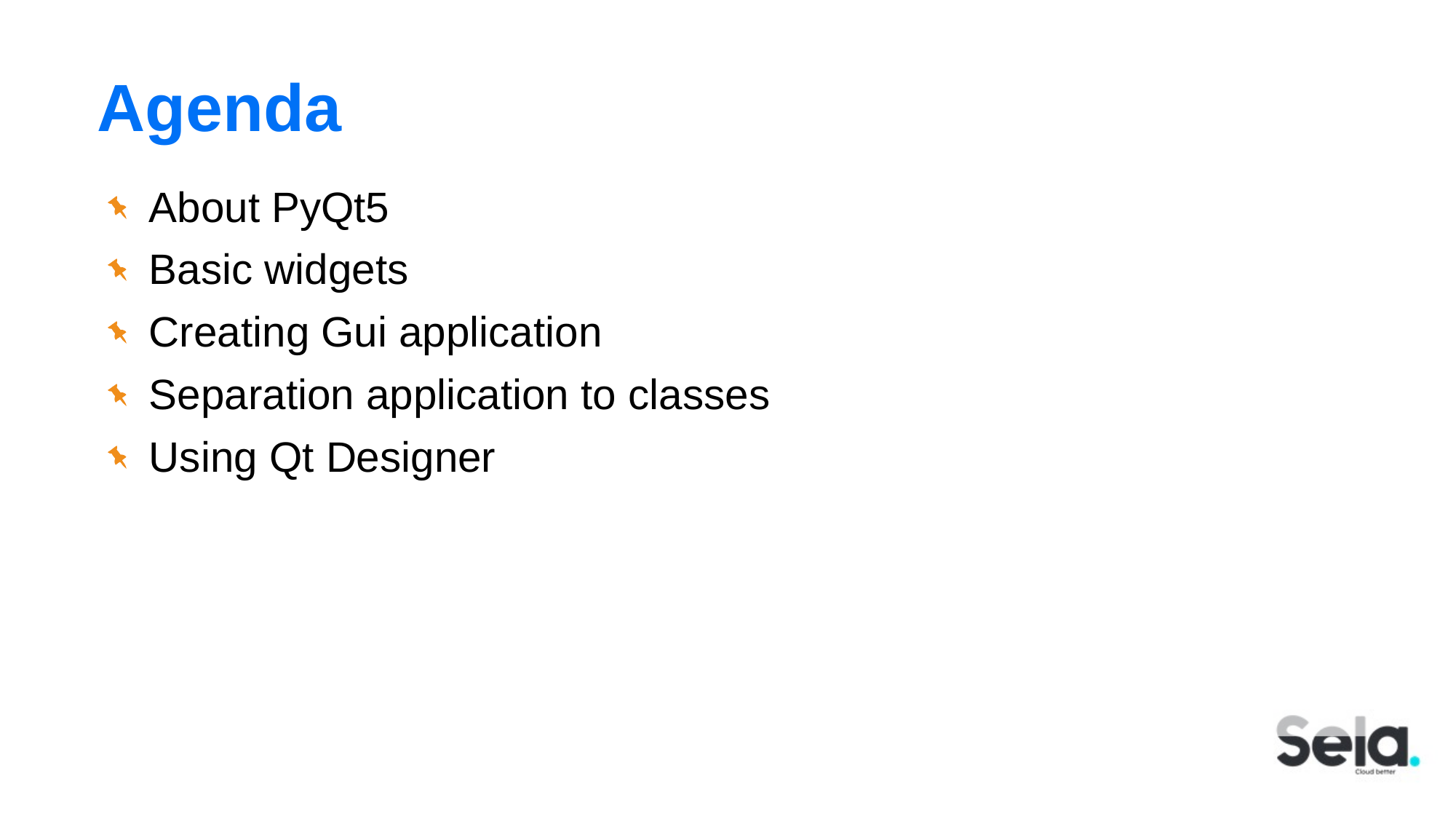

# Agenda
About PyQt5
Basic widgets
Creating Gui application
Separation application to classes
Using Qt Designer